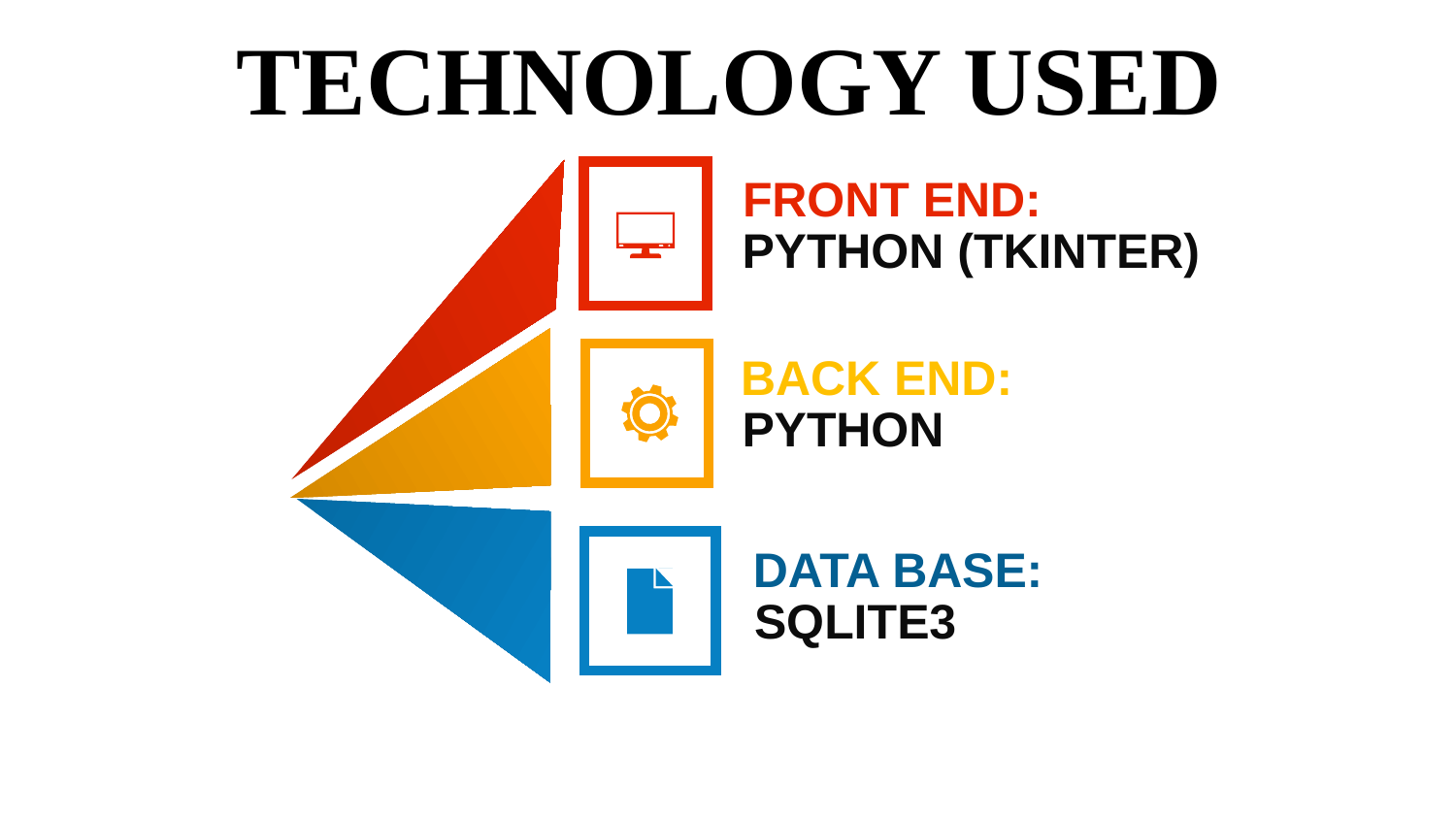

TECHNOLOGY USED

FRONT END:
PYTHON (TKINTER)

BACK END:
PYTHON

DATA BASE:
SQLITE3